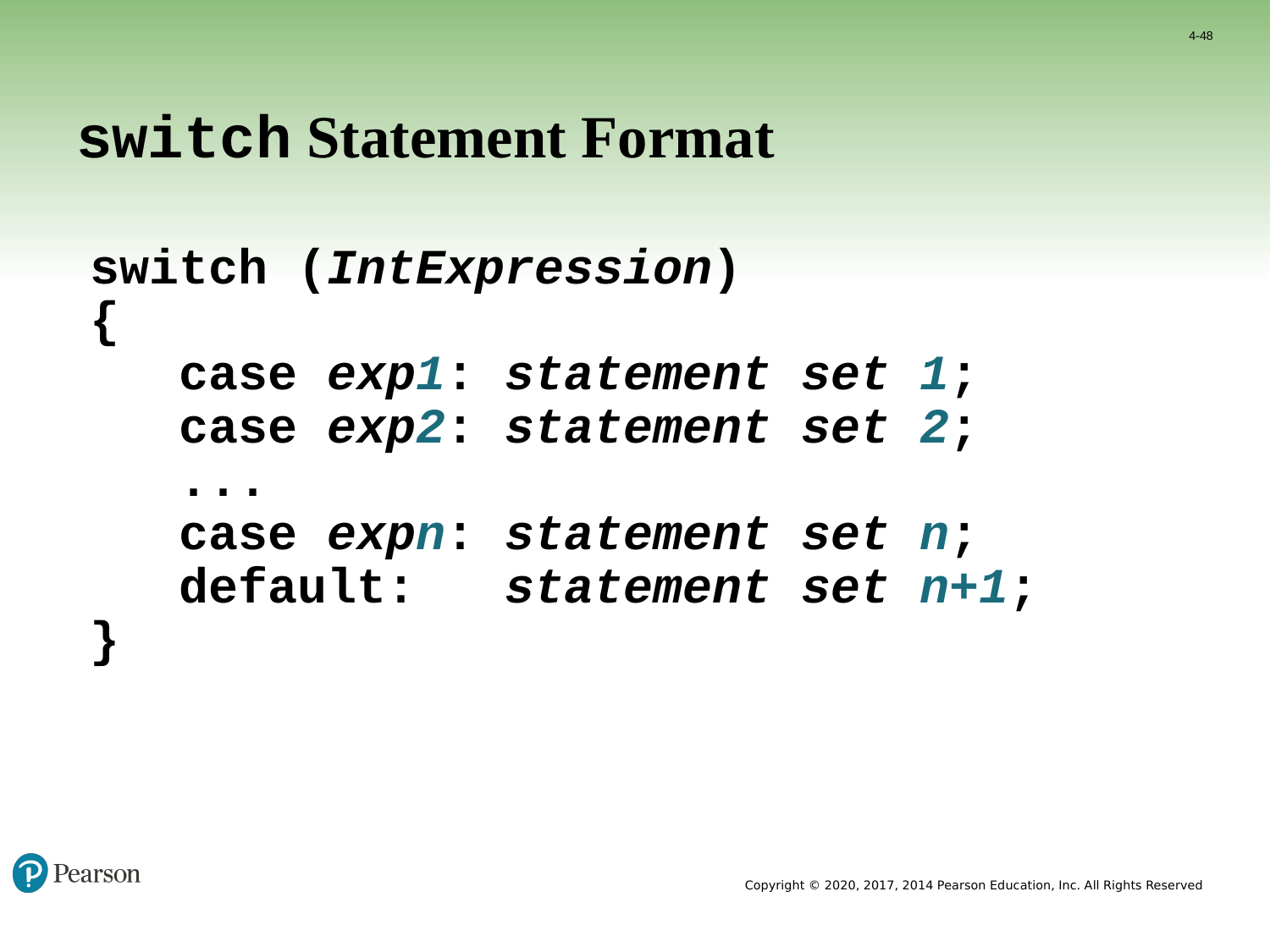

4-48
# switch Statement Format
switch (IntExpression)
{
	case exp1: statement set 1;
	case exp2: statement set 2;
	...
	case expn: statement set n;
	default:   statement set n+1;
}